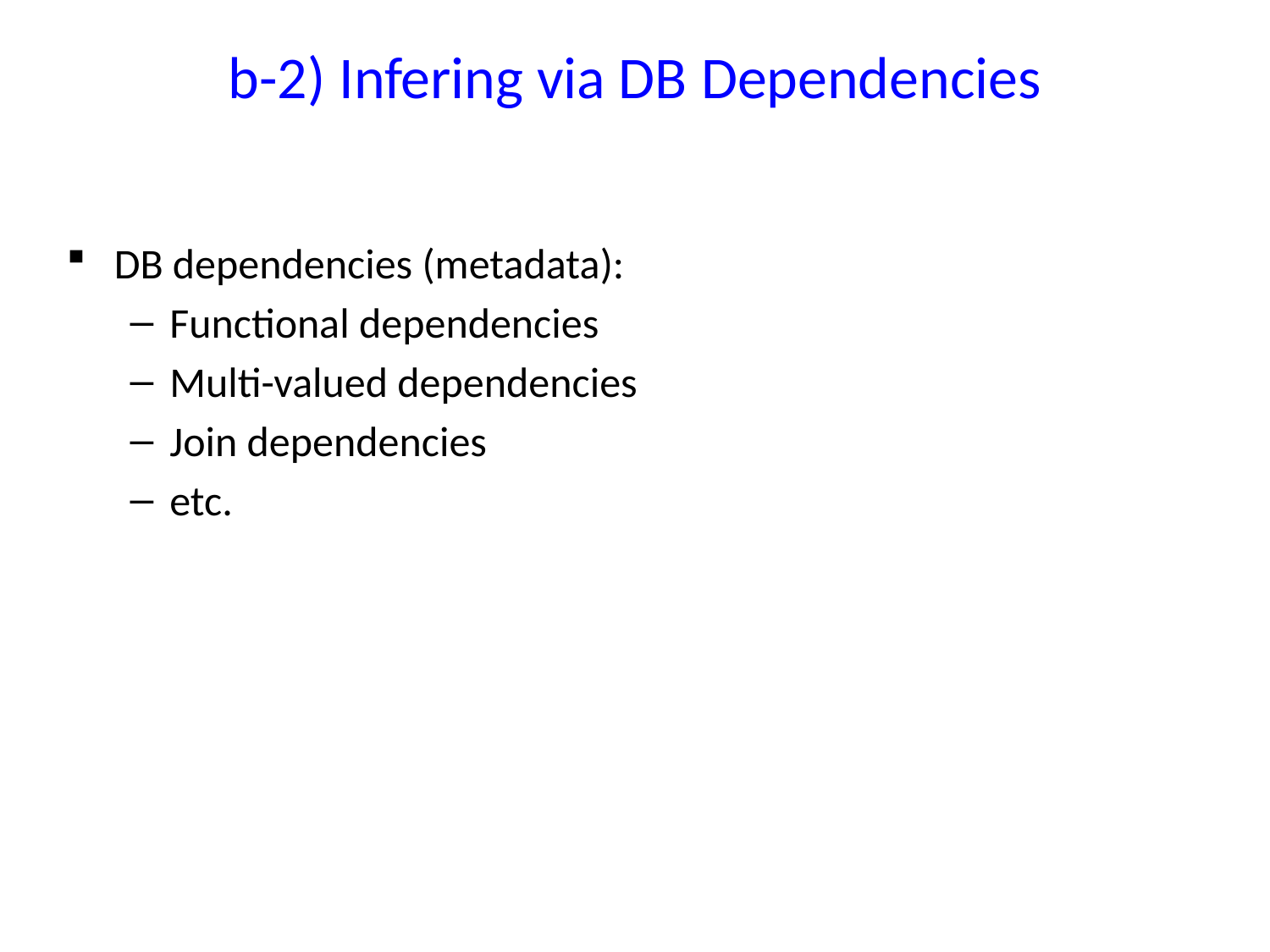

# b-2) Infering via DB Dependencies
DB dependencies (metadata):
Functional dependencies
Multi-valued dependencies
Join dependencies
etc.